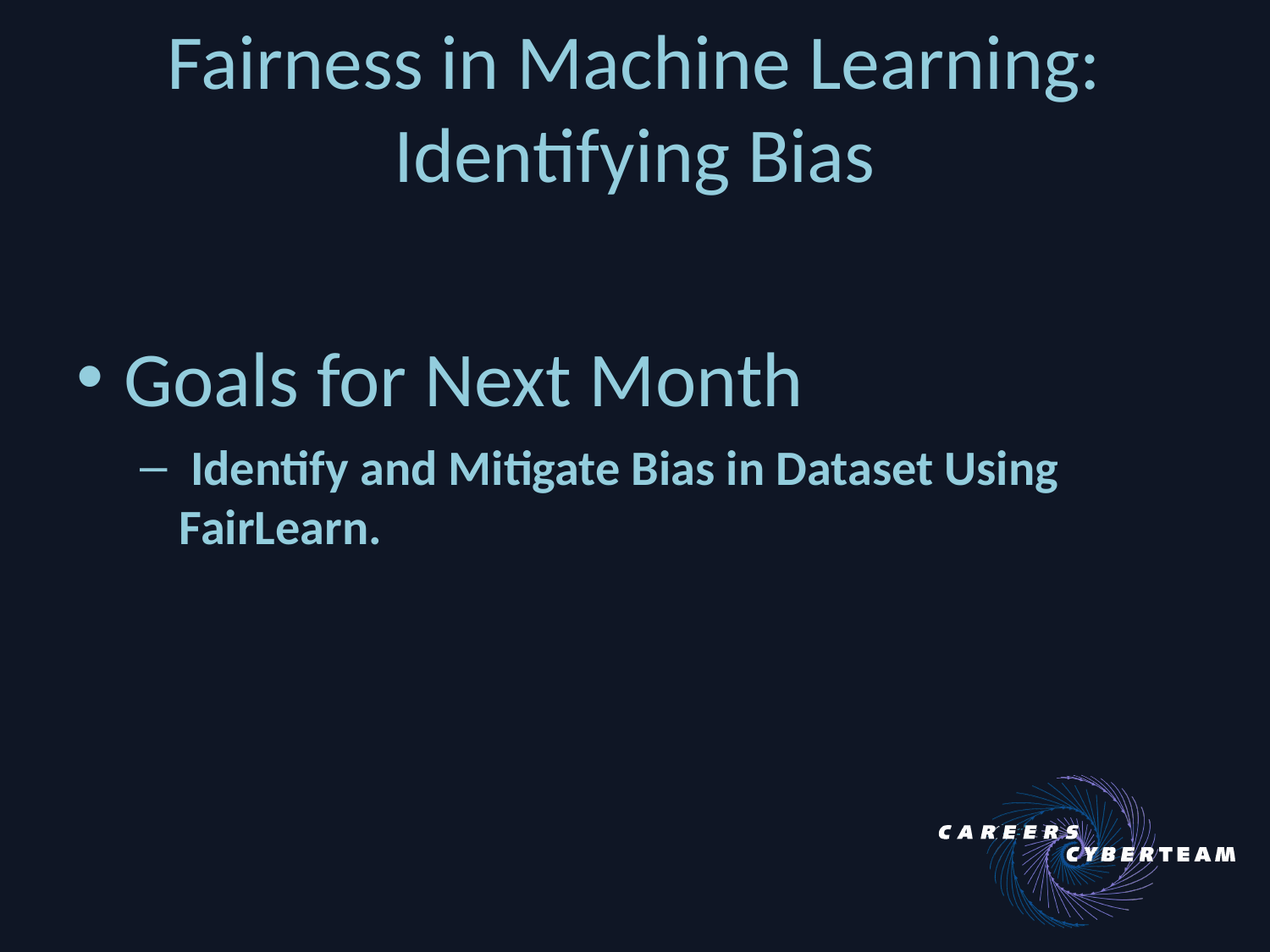

# Fairness in Machine Learning: Identifying Bias
Goals for Next Month
 Identify and Mitigate Bias in Dataset Using FairLearn.